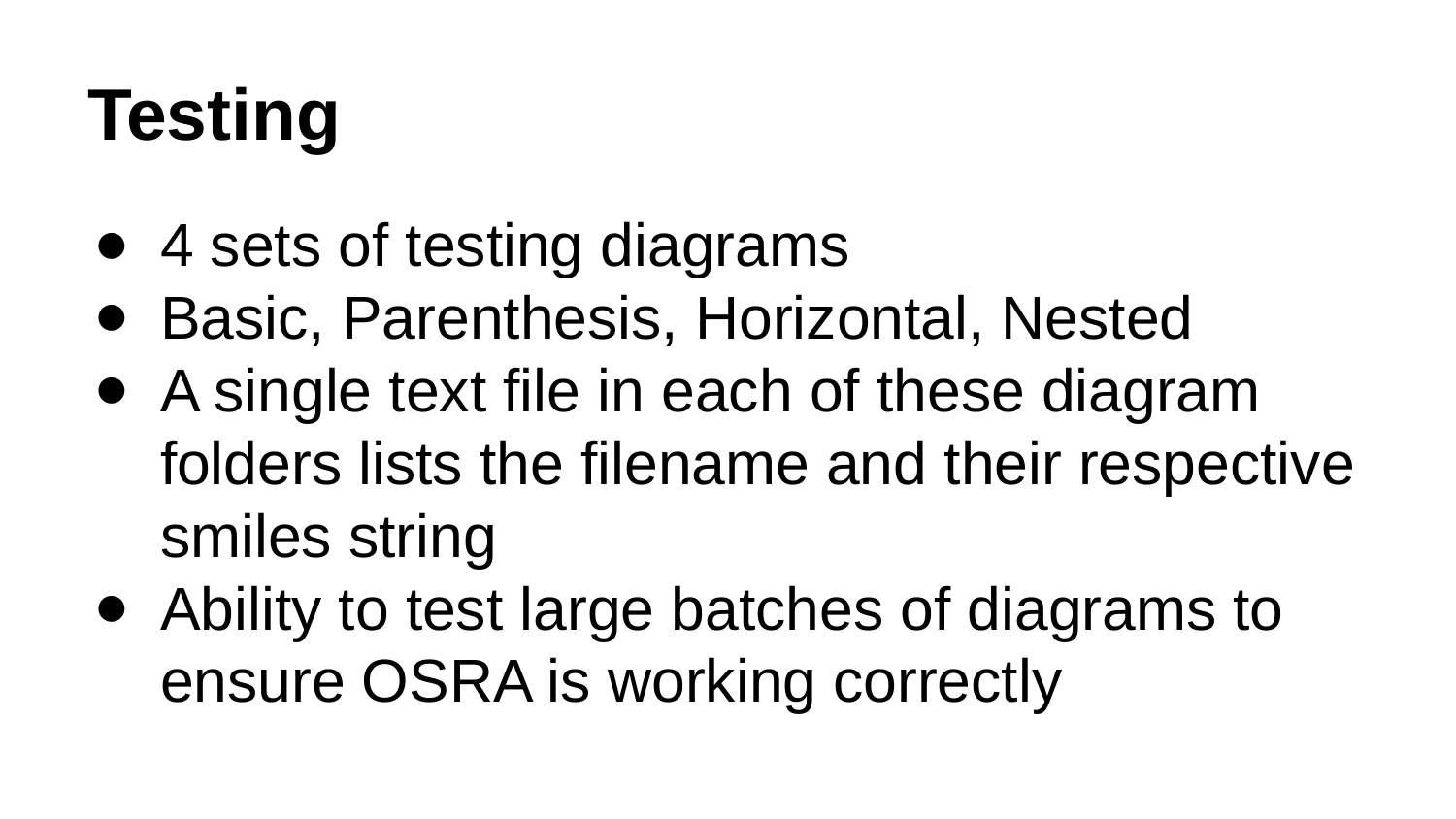

# Testing
4 sets of testing diagrams
Basic, Parenthesis, Horizontal, Nested
A single text file in each of these diagram folders lists the filename and their respective smiles string
Ability to test large batches of diagrams to ensure OSRA is working correctly